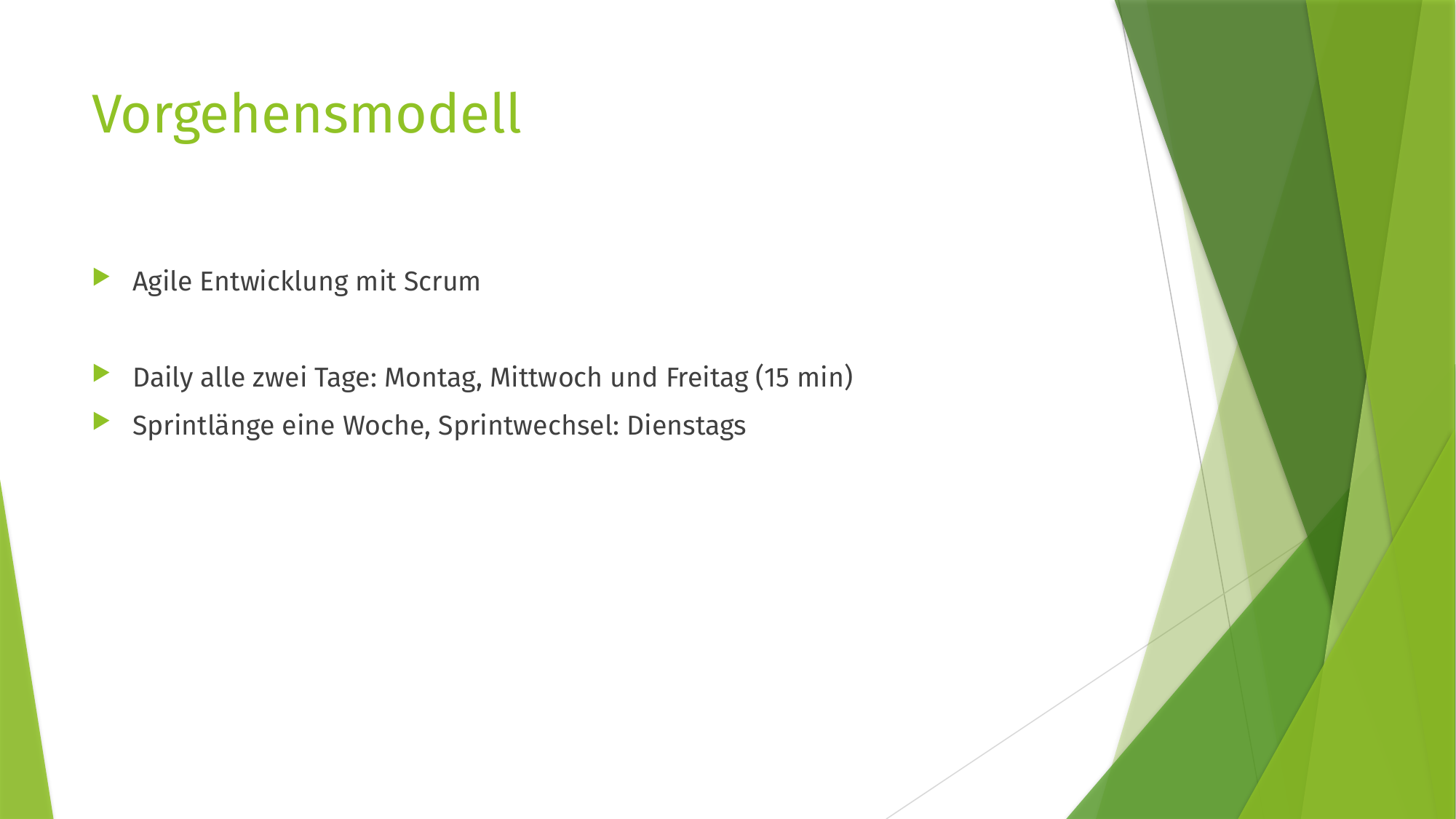

# Vorgehensmodell
Agile Entwicklung mit Scrum

Daily alle zwei Tage: Montag, Mittwoch und Freitag (15 min)
Sprintlänge eine Woche, Sprintwechsel: Dienstags